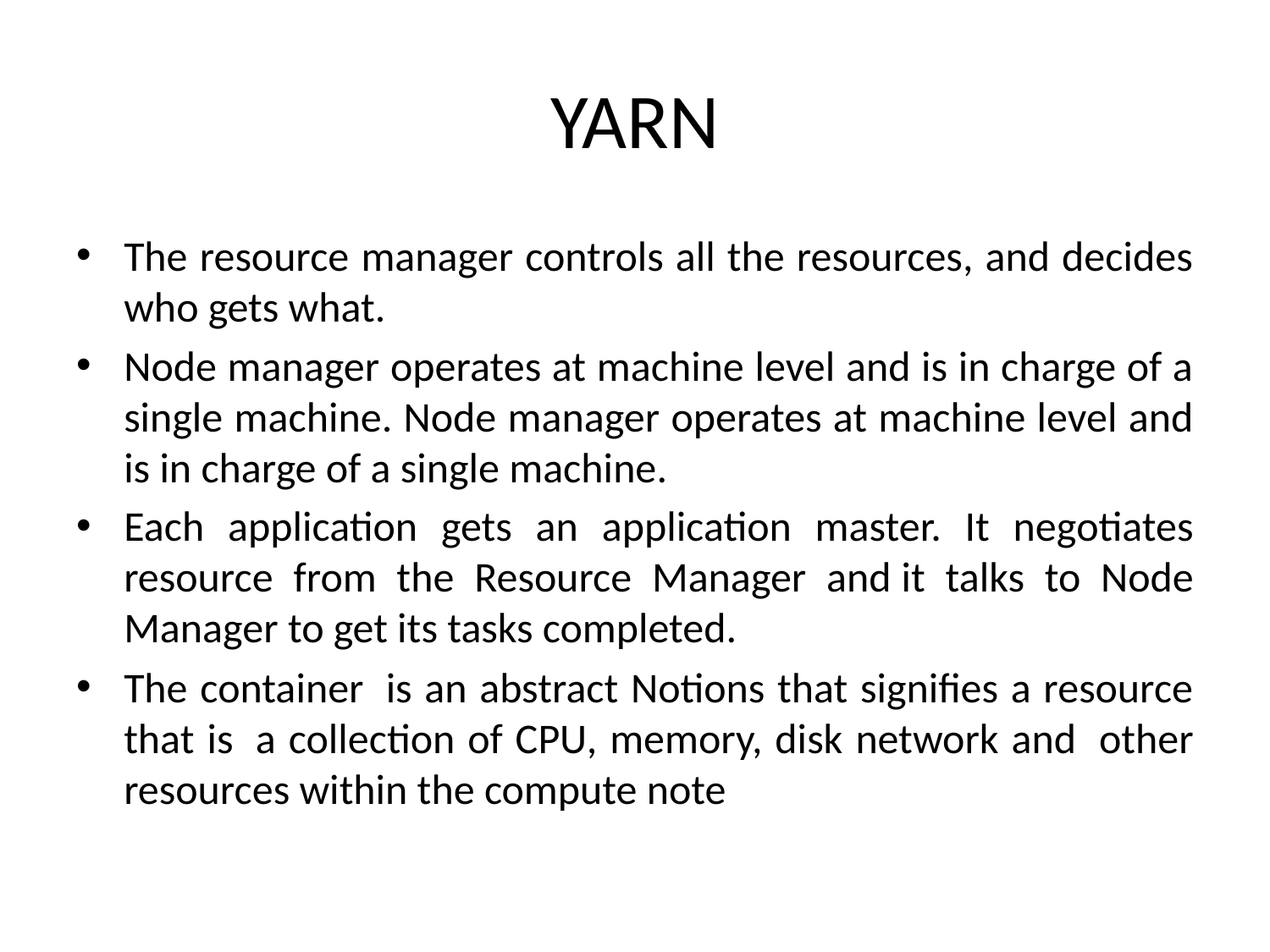

# YARN
The resource manager controls all the resources, and decides who gets what.
Node manager operates at machine level and is in charge of a single machine. Node manager operates at machine level and is in charge of a single machine.
Each application gets an application master. It negotiates resource from the Resource Manager and it talks to Node Manager to get its tasks completed.
The container  is an abstract Notions that signifies a resource that is  a collection of CPU, memory, disk network and  other resources within the compute note